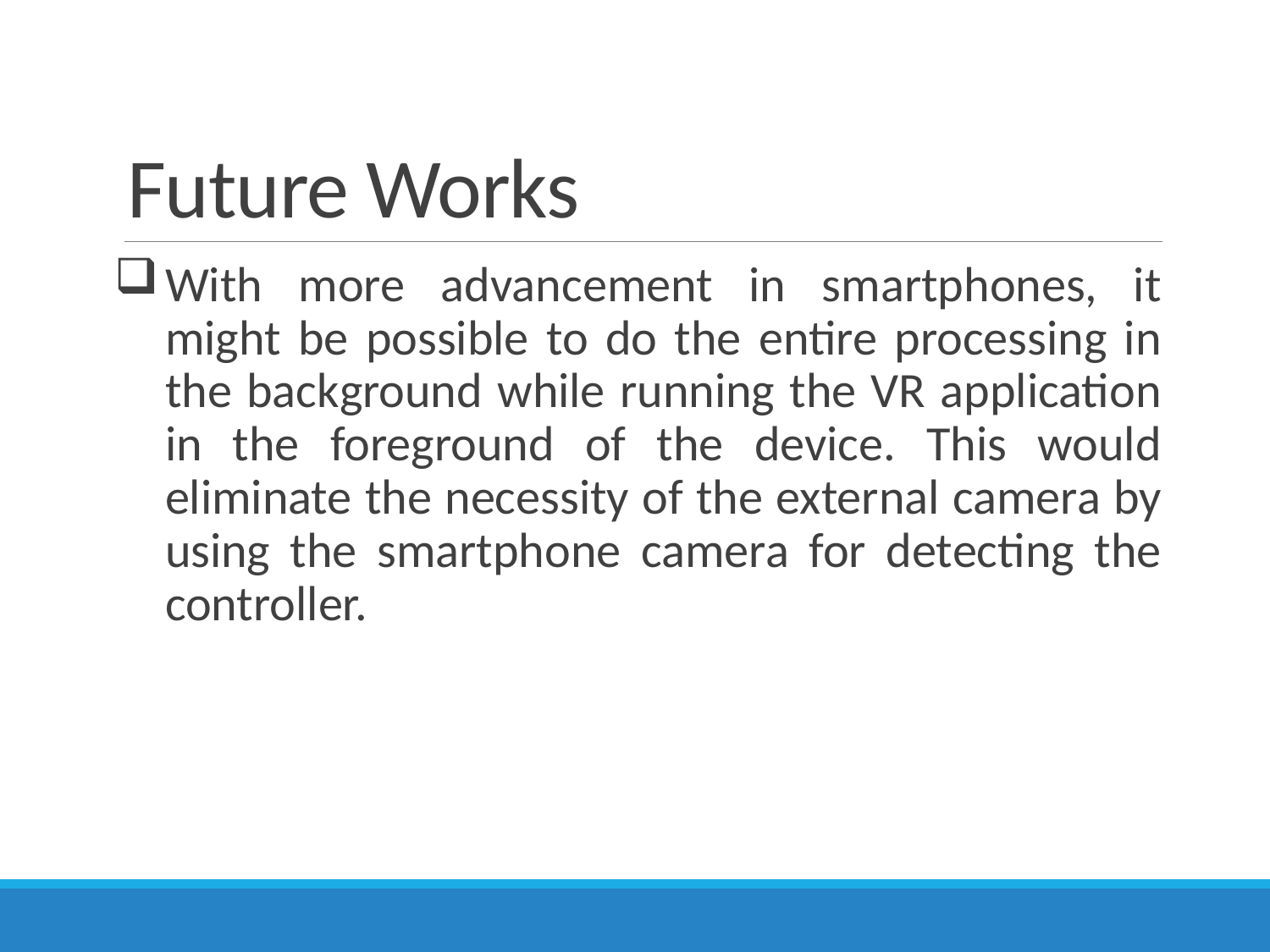

# Future Works
With more advancement in smartphones, it might be possible to do the entire processing in the background while running the VR application in the foreground of the device. This would eliminate the necessity of the external camera by using the smartphone camera for detecting the controller.